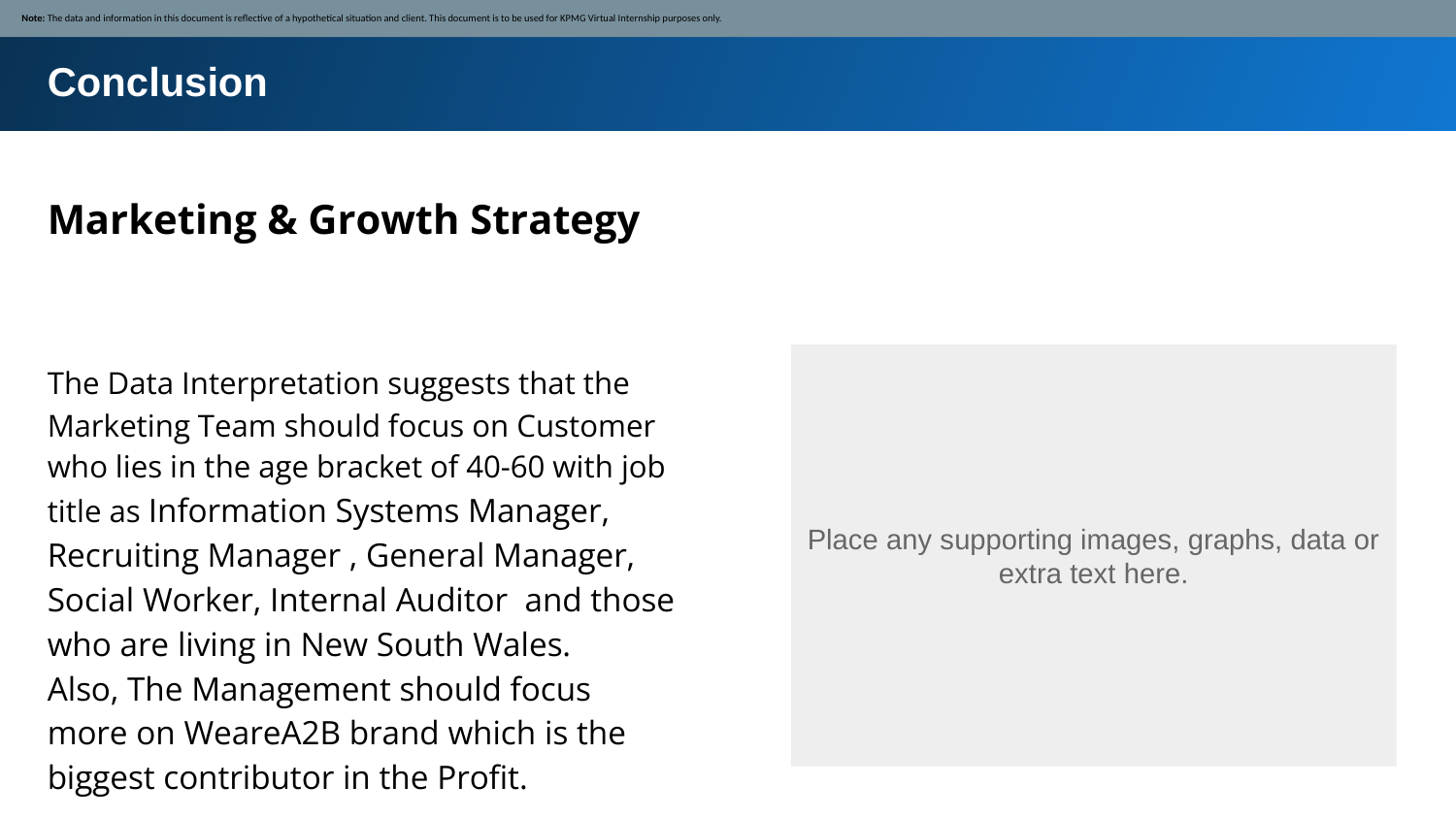

Note: The data and information in this document is reflective of a hypothetical situation and client. This document is to be used for KPMG Virtual Internship purposes only.
Conclusion
Marketing & Growth Strategy
The Data Interpretation suggests that the Marketing Team should focus on Customer who lies in the age bracket of 40-60 with job title as Information Systems Manager, Recruiting Manager , General Manager, Social Worker, Internal Auditor  and those who are living in New South Wales.
Also, The Management should focus more on WeareA2B brand which is the biggest contributor in the Profit.

Place any supporting images, graphs, data or extra text here.